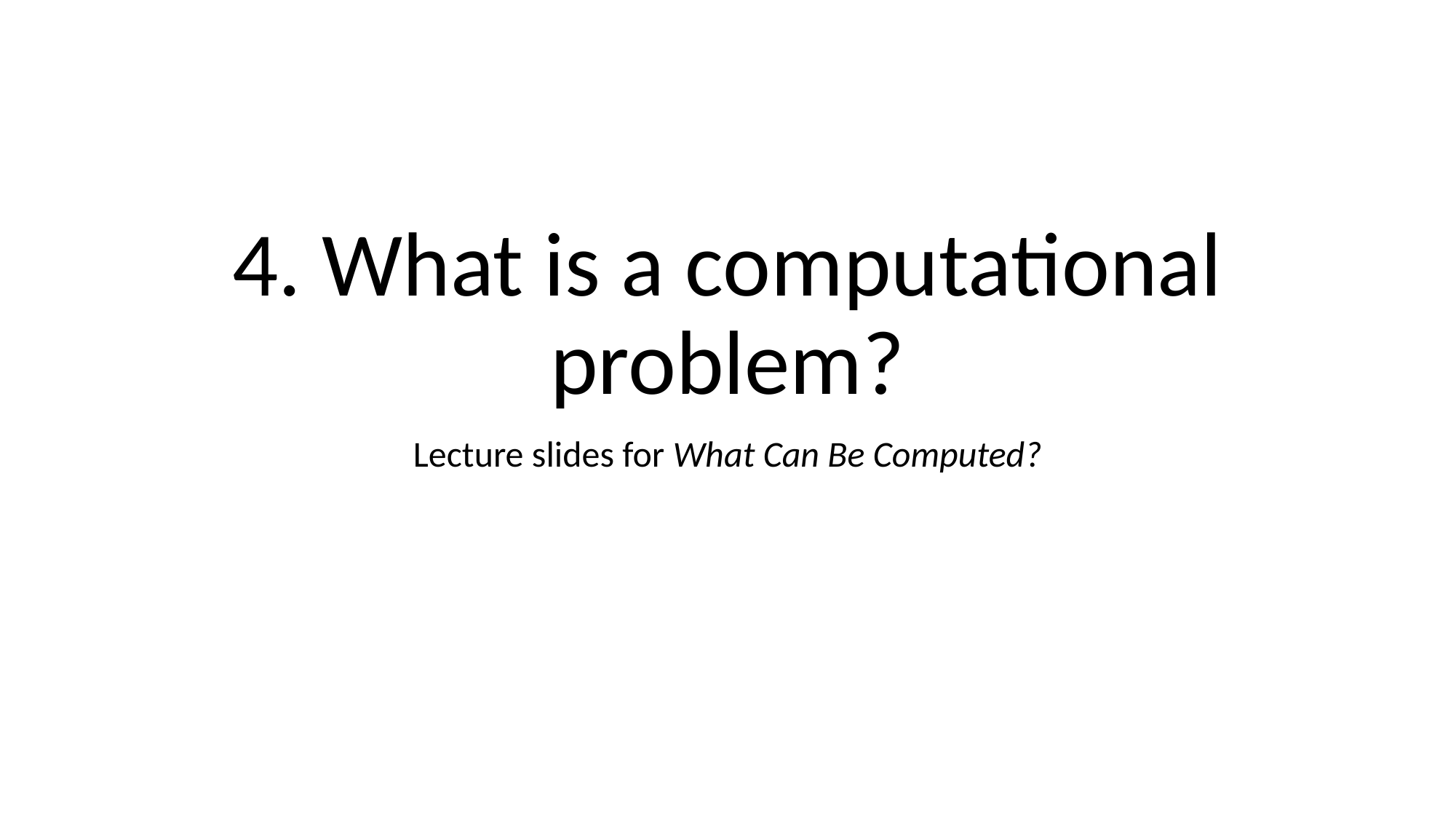

# 4. What is a computational problem?
Lecture slides for What Can Be Computed?